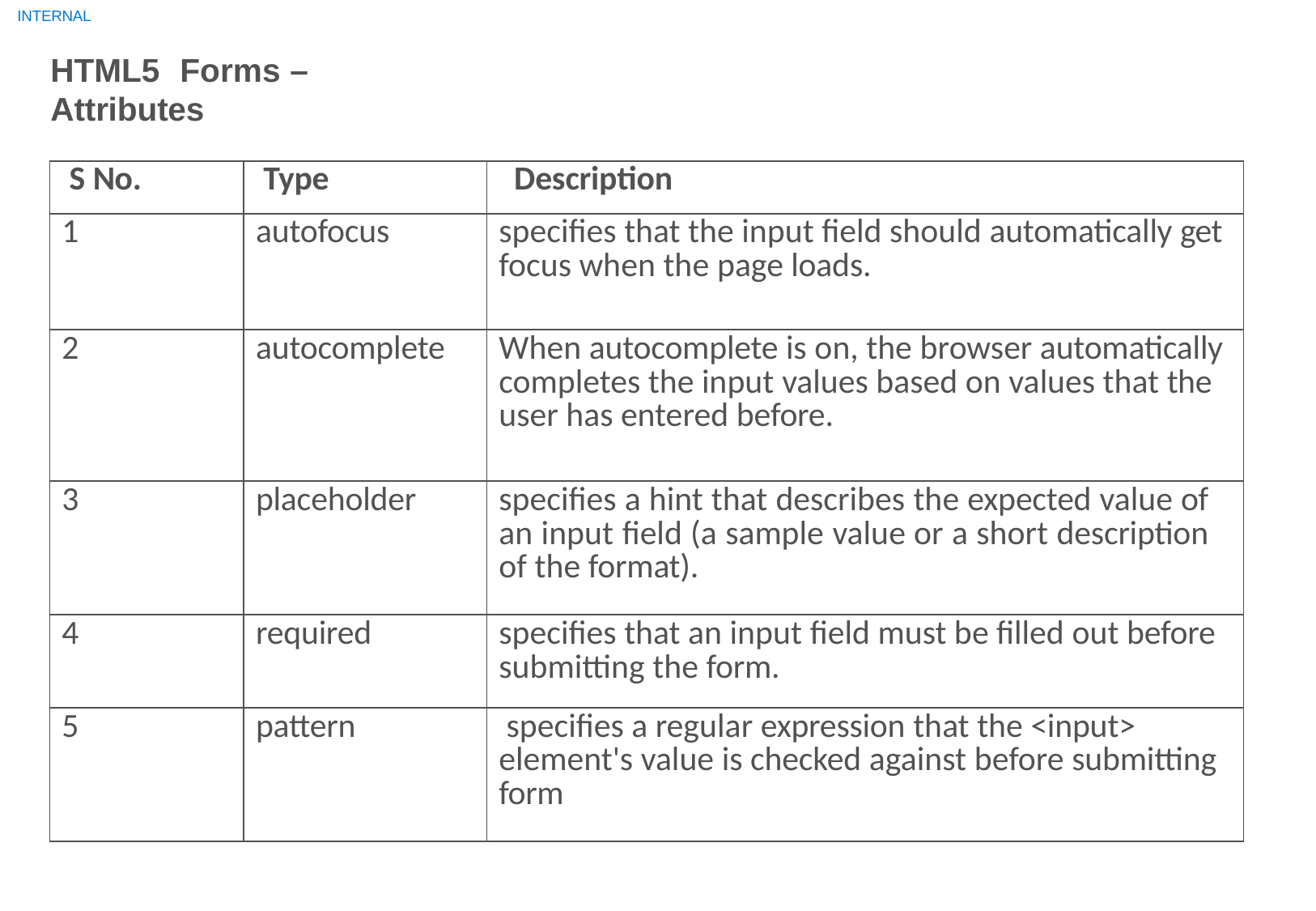

INTERNAL
# HTML5	Forms – Attributes
| S No. | Type | Description |
| --- | --- | --- |
| 1 | autofocus | specifies that the input field should automatically get focus when the page loads. |
| 2 | autocomplete | When autocomplete is on, the browser automatically completes the input values based on values that the user has entered before. |
| 3 | placeholder | specifies a hint that describes the expected value of an input field (a sample value or a short description of the format). |
| 4 | required | specifies that an input field must be filled out before submitting the form. |
| 5 | pattern | specifies a regular expression that the <input> element's value is checked against before submitting form |